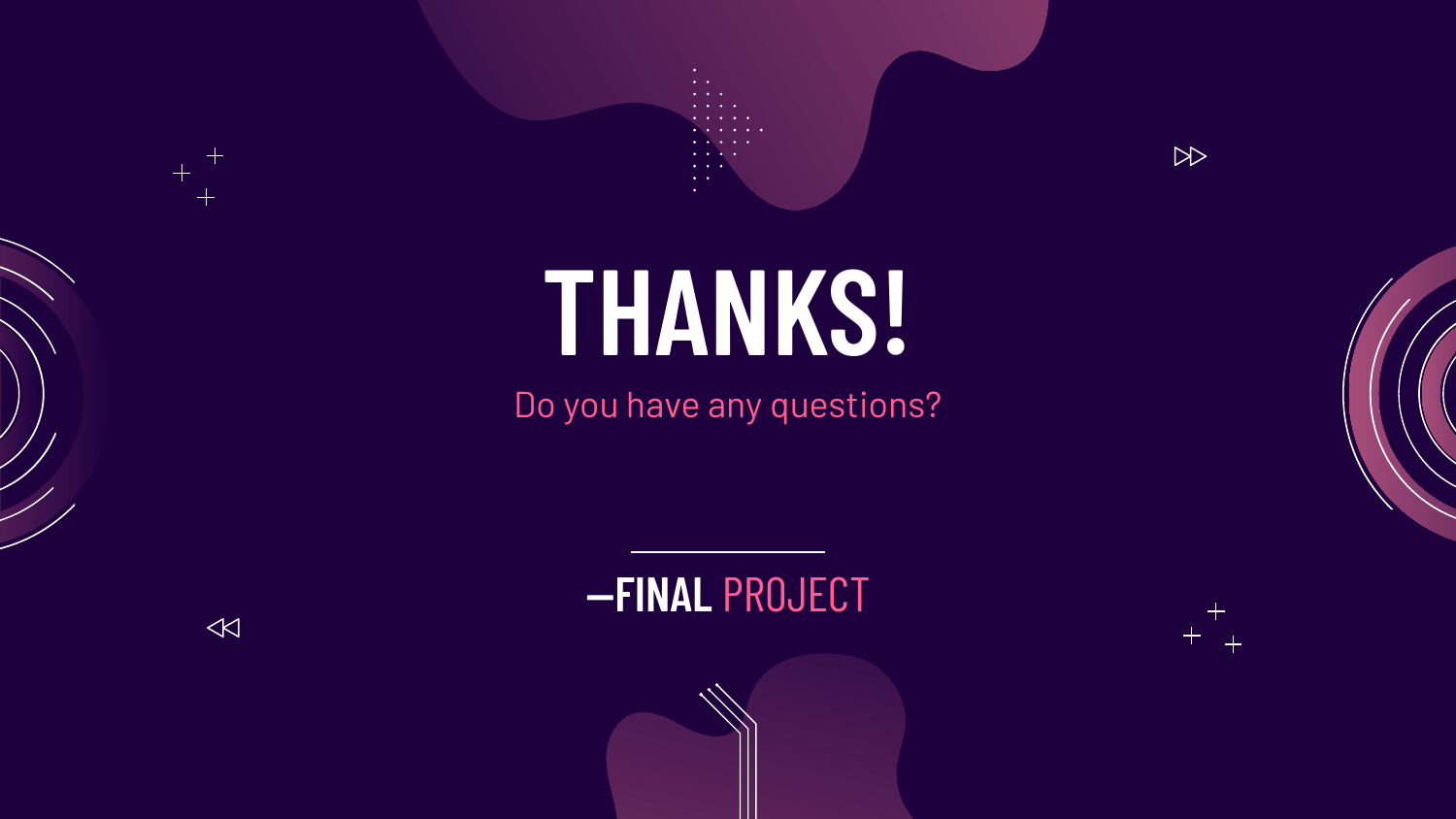

THANKS!
Do you have any questions?
# —FINAL PROJECT